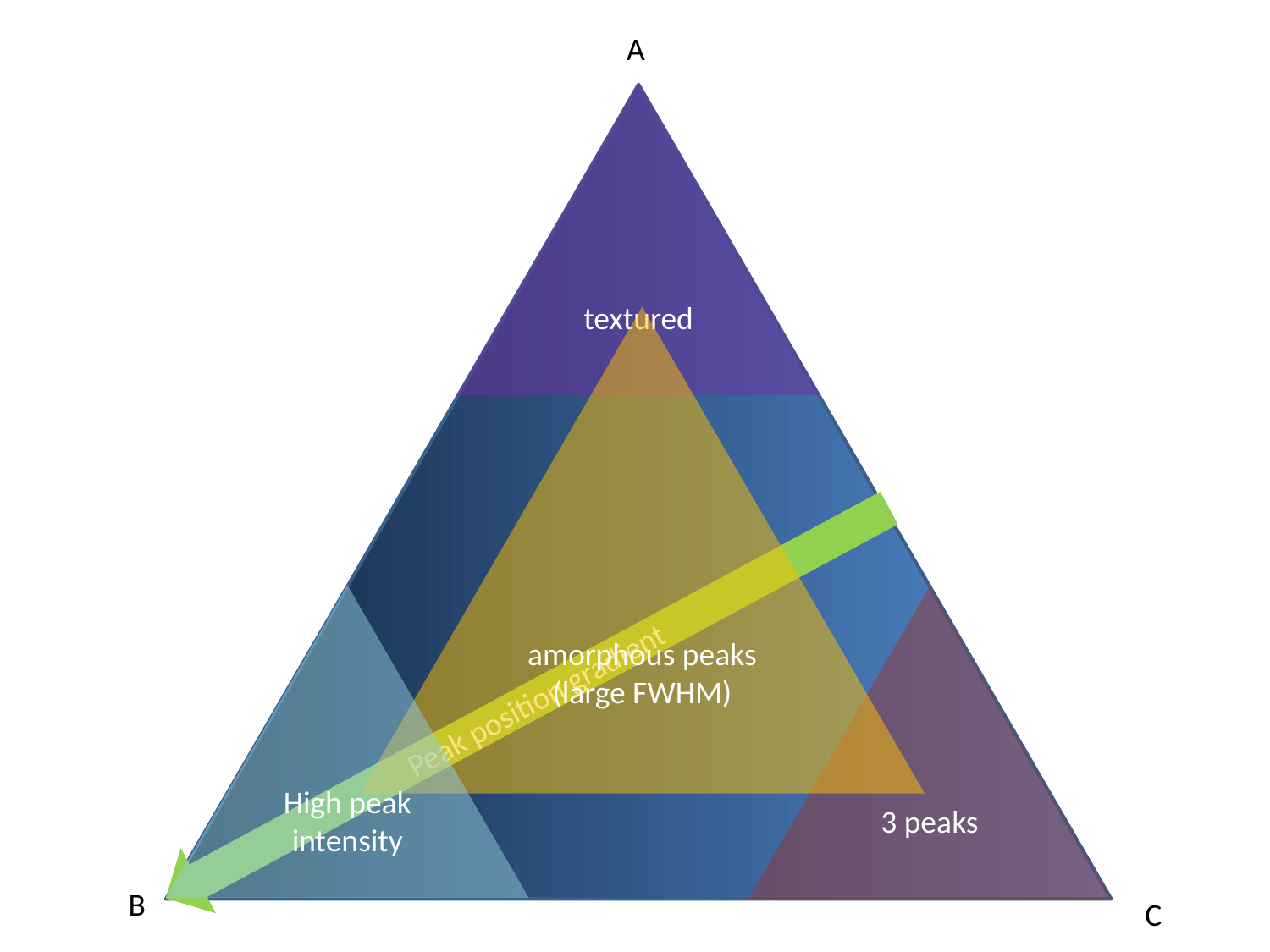

A
textured

amorphous peaks
(large FWHM)
High peak intensity
3 peaks
Peak position gradient
B
C